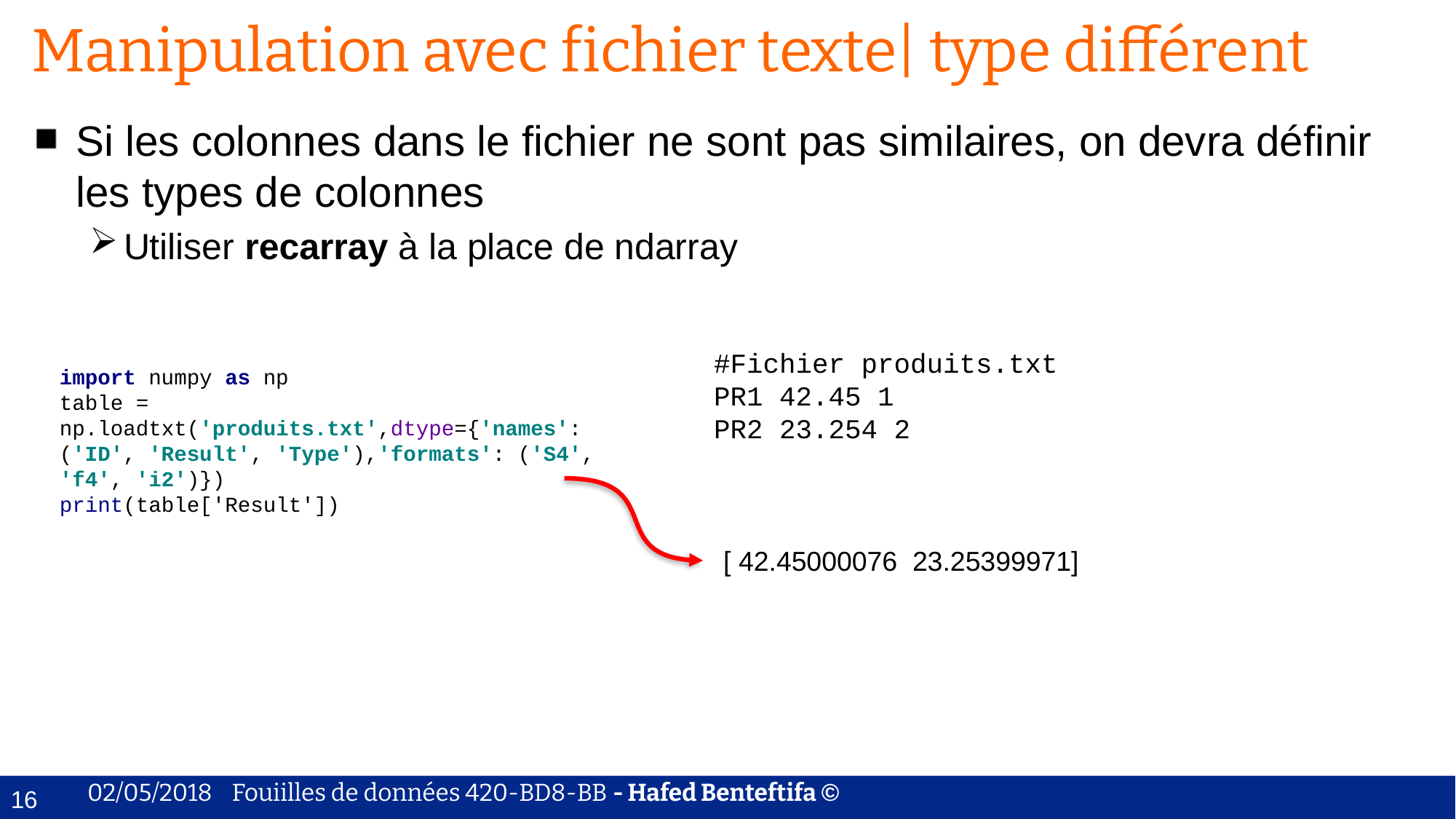

# Manipulation avec fichier texte| type différent
Si les colonnes dans le fichier ne sont pas similaires, on devra définir les types de colonnes
Utiliser recarray à la place de ndarray
#Fichier produits.txt
PR1 42.45 1
PR2 23.254 2
import numpy as np
table = np.loadtxt('produits.txt',dtype={'names': ('ID', 'Result', 'Type'),'formats': ('S4', 'f4', 'i2')})
print(table['Result'])
[ 42.45000076  23.25399971]